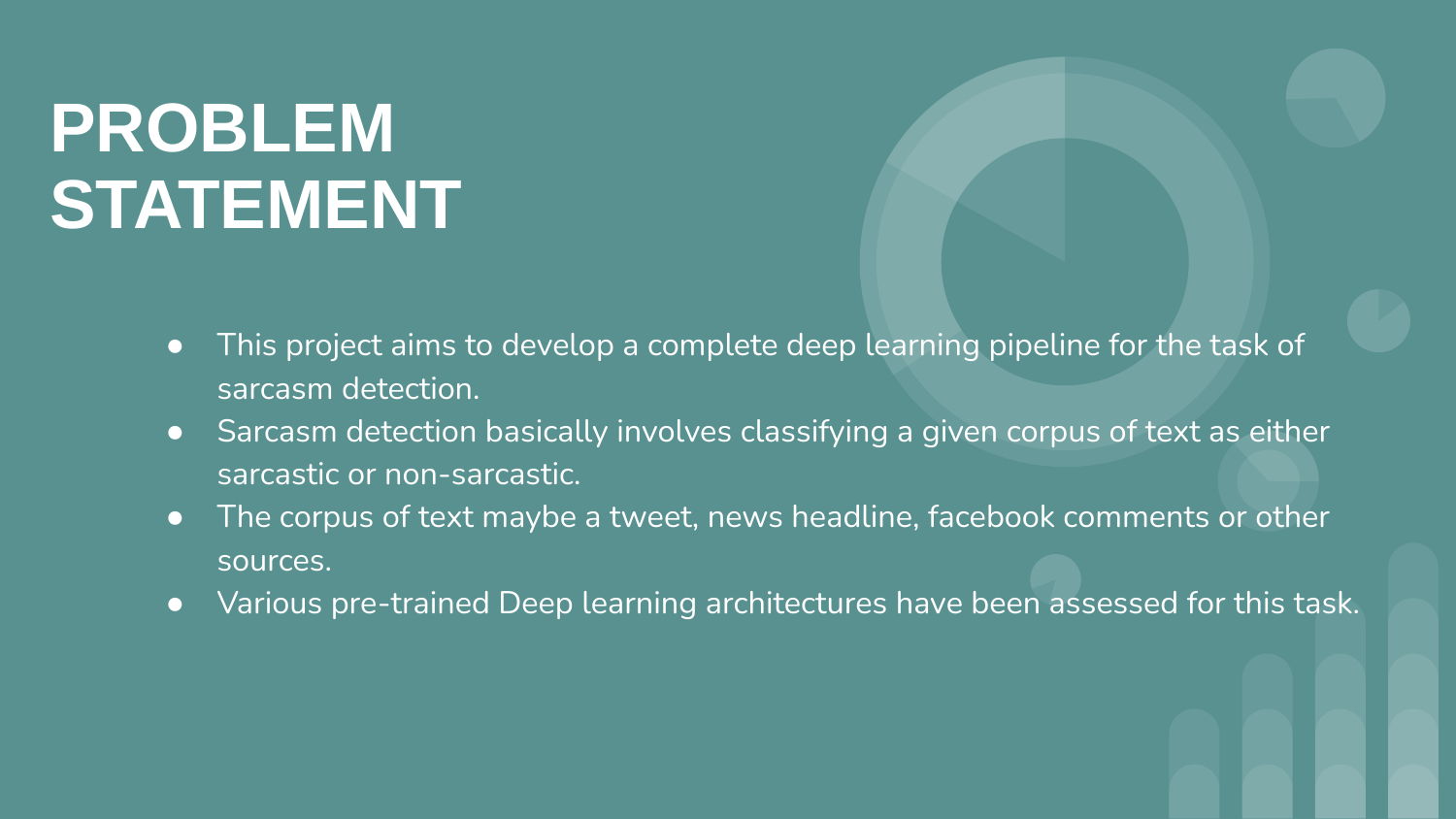

# PROBLEM STATEMENT
This project aims to develop a complete deep learning pipeline for the task of sarcasm detection.
Sarcasm detection basically involves classifying a given corpus of text as either sarcastic or non-sarcastic.
The corpus of text maybe a tweet, news headline, facebook comments or other sources.
Various pre-trained Deep learning architectures have been assessed for this task.